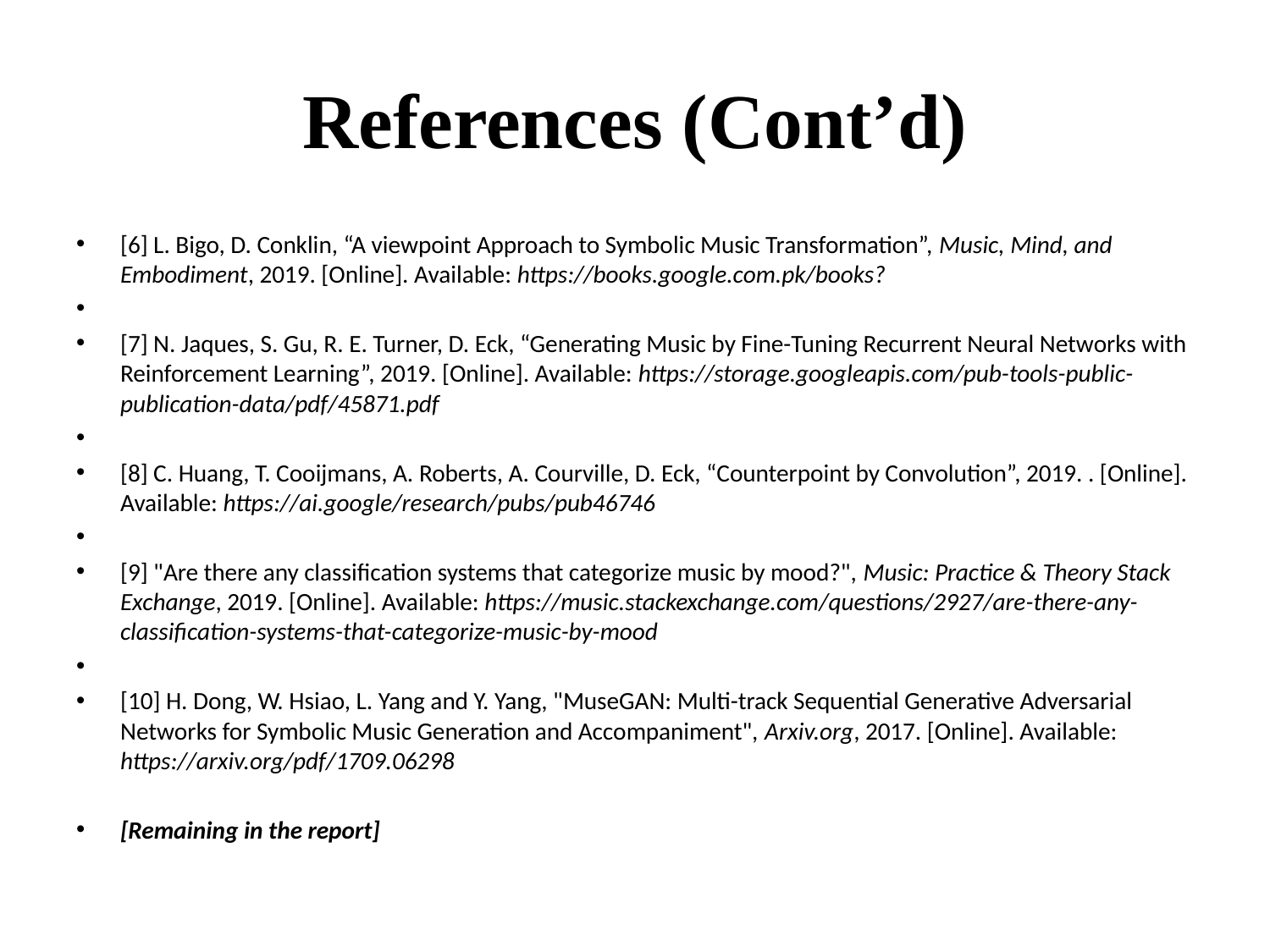

# References (Cont’d)
[6] L. Bigo, D. Conklin, “A viewpoint Approach to Symbolic Music Transformation”, Music, Mind, and Embodiment, 2019. [Online]. Available: https://books.google.com.pk/books?

[7] N. Jaques, S. Gu, R. E. Turner, D. Eck, “Generating Music by Fine-Tuning Recurrent Neural Networks with Reinforcement Learning”, 2019. [Online]. Available: https://storage.googleapis.com/pub-tools-public-publication-data/pdf/45871.pdf

[8] C. Huang, T. Cooijmans, A. Roberts, A. Courville, D. Eck, “Counterpoint by Convolution”, 2019. . [Online]. Available: https://ai.google/research/pubs/pub46746

[9] "Are there any classification systems that categorize music by mood?", Music: Practice & Theory Stack Exchange, 2019. [Online]. Available: https://music.stackexchange.com/questions/2927/are-there-any-classification-systems-that-categorize-music-by-mood

[10] H. Dong, W. Hsiao, L. Yang and Y. Yang, "MuseGAN: Multi-track Sequential Generative Adversarial Networks for Symbolic Music Generation and Accompaniment", Arxiv.org, 2017. [Online]. Available: https://arxiv.org/pdf/1709.06298

[Remaining in the report]